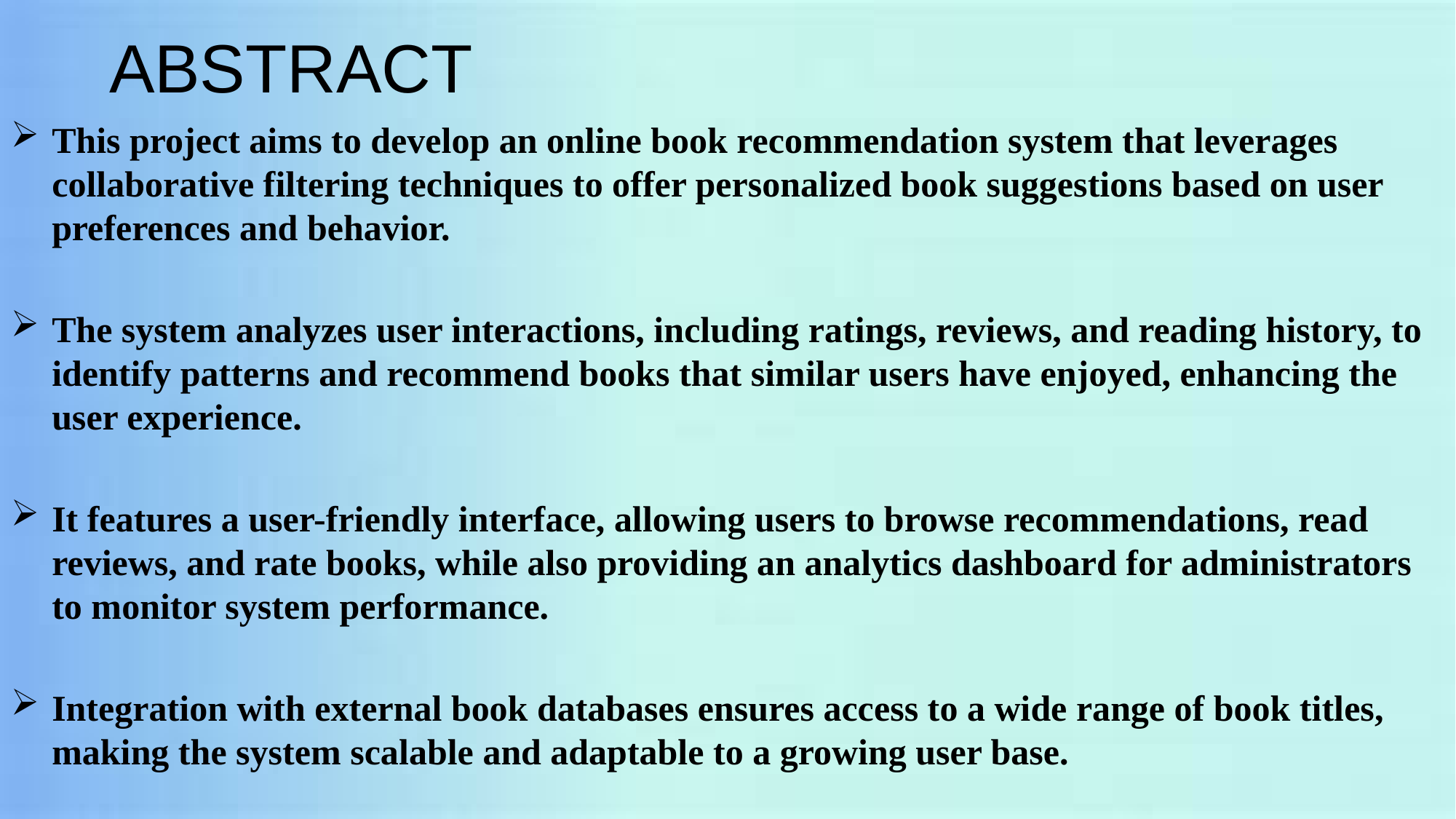

# ABSTRACT
This project aims to develop an online book recommendation system that leverages collaborative filtering techniques to offer personalized book suggestions based on user preferences and behavior.

The system analyzes user interactions, including ratings, reviews, and reading history, to identify patterns and recommend books that similar users have enjoyed, enhancing the user experience.

It features a user-friendly interface, allowing users to browse recommendations, read reviews, and rate books, while also providing an analytics dashboard for administrators to monitor system performance.

Integration with external book databases ensures access to a wide range of book titles, making the system scalable and adaptable to a growing user base.